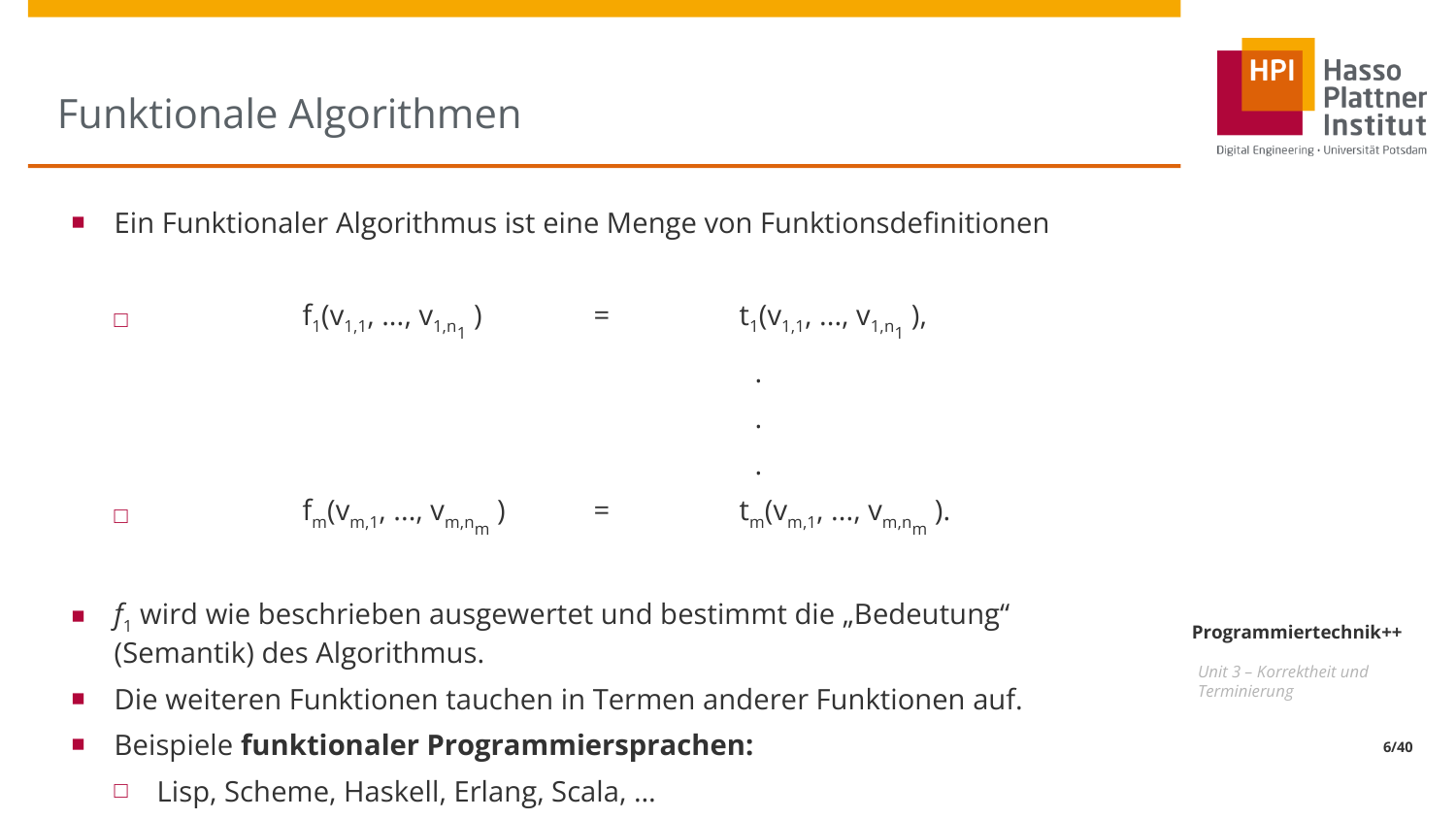

# Funktionale Algorithmen
Ein Funktionaler Algorithmus ist eine Menge von Funktionsdefinitionen

	f1(v1,1, ..., v1,n1 )	= 	t1(v1,1, ..., v1,n1 ),
				.
				.
				.
	fm(vm,1, ..., vm,nm )	=	tm(vm,1, ..., vm,nm ).

f1 wird wie beschrieben ausgewertet und bestimmt die „Bedeutung“ (Semantik) des Algorithmus.
Die weiteren Funktionen tauchen in Termen anderer Funktionen auf.
Beispiele funktionaler Programmiersprachen:
Lisp, Scheme, Haskell, Erlang, Scala, …